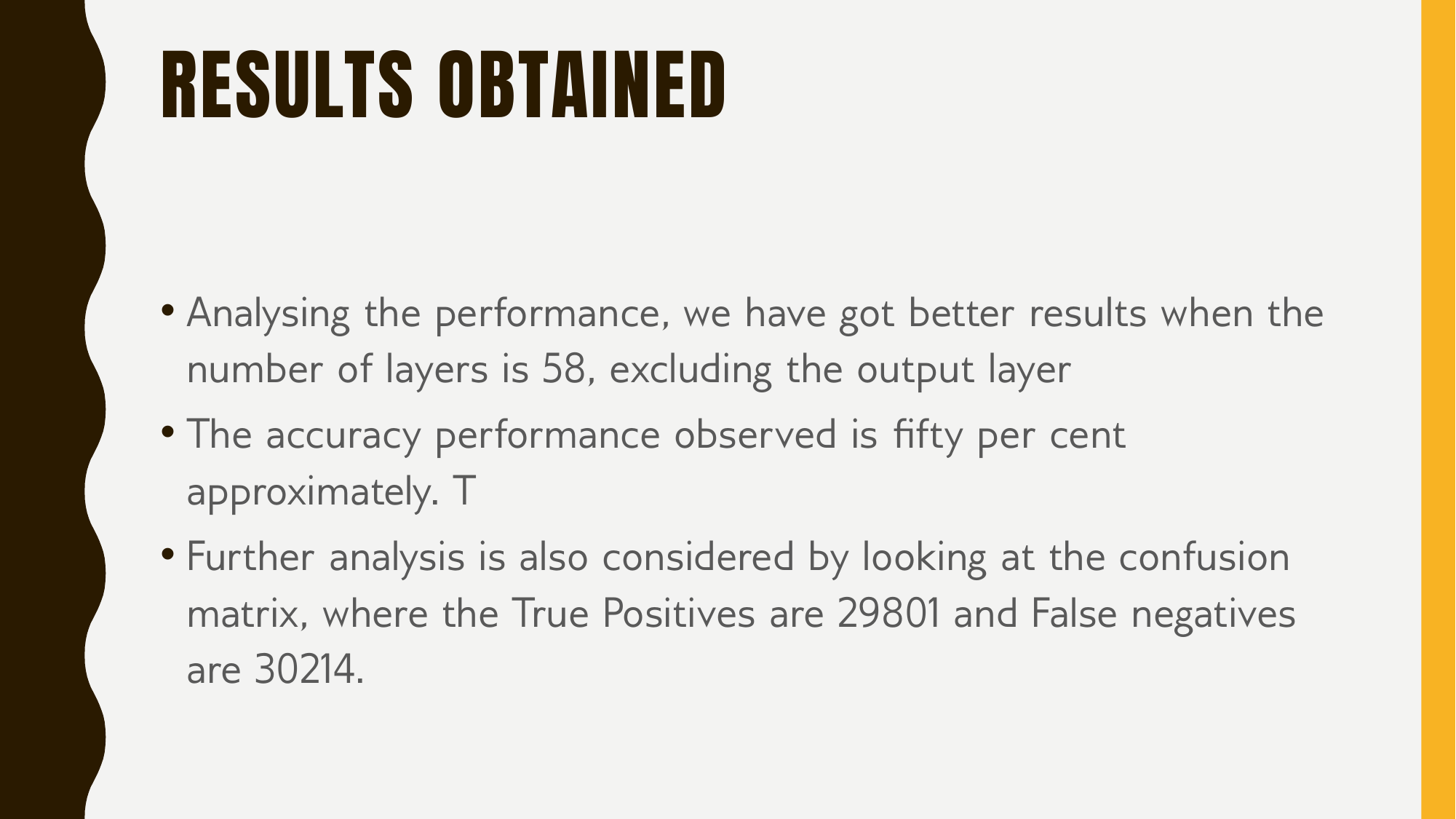

# RESULTS OBTAINED
Analysing the performance, we have got better results when the number of layers is 58, excluding the output layer
The accuracy performance observed is fifty per cent approximately. T
Further analysis is also considered by looking at the confusion matrix, where the True Positives are 29801 and False negatives are 30214.